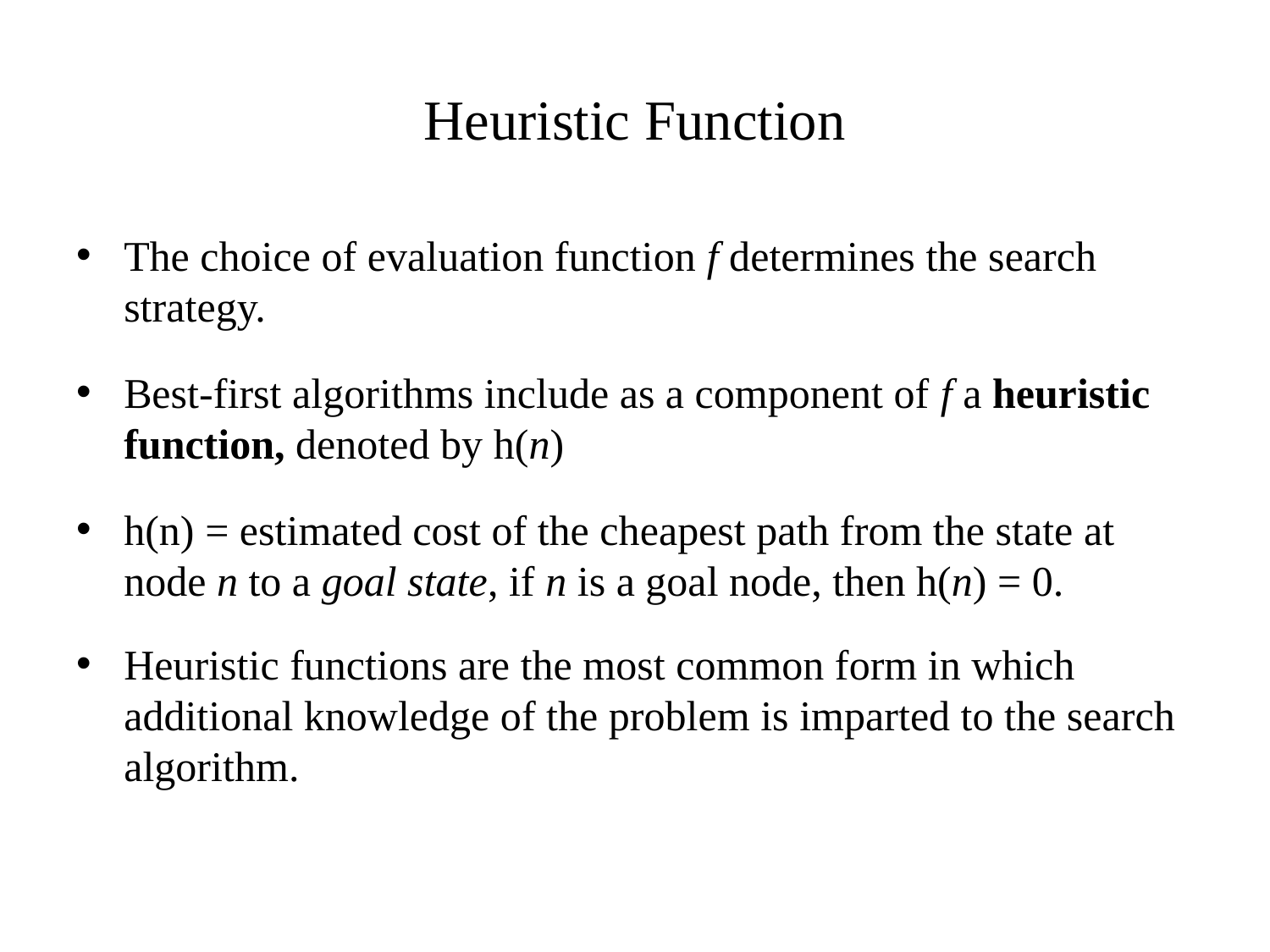

# Heuristic Function
The choice of evaluation function f determines the search strategy.

Best-first algorithms include as a component of f a heuristic function, denoted by h(n)

h(n) = estimated cost of the cheapest path from the state at node n to a goal state, if n is a goal node, then h(n) = 0.

Heuristic functions are the most common form in which additional knowledge of the problem is imparted to the search algorithm.